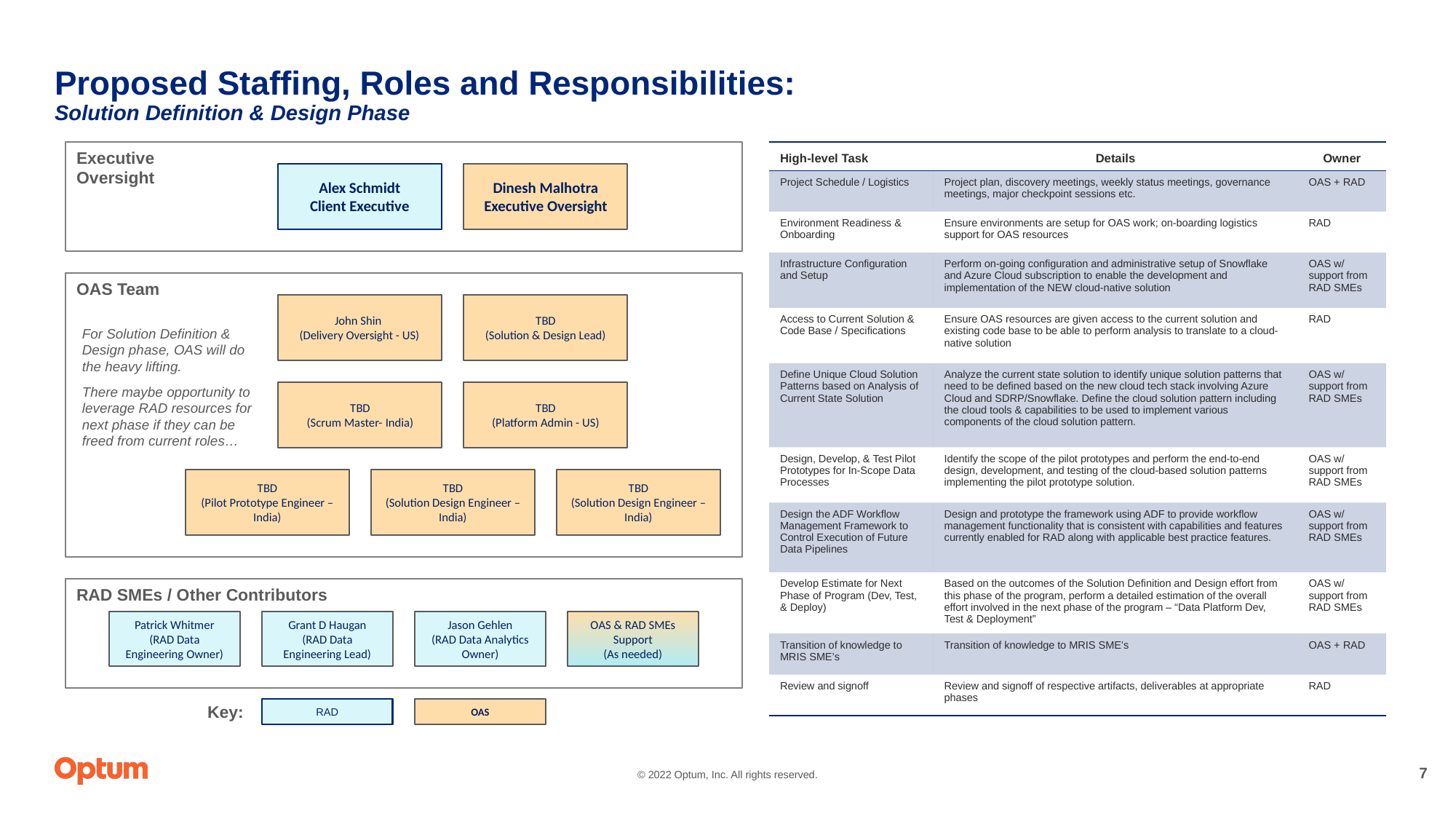

# Proposed Staffing, Roles and Responsibilities: Solution Definition & Design Phase
| High-level Task | Details | Owner |
| --- | --- | --- |
| Project Schedule / Logistics | Project plan, discovery meetings, weekly status meetings, governance meetings, major checkpoint sessions etc. | OAS + RAD |
| Environment Readiness & Onboarding | Ensure environments are setup for OAS work; on-boarding logistics support for OAS resources | RAD |
| Infrastructure Configuration and Setup | Perform on-going configuration and administrative setup of Snowflake and Azure Cloud subscription to enable the development and implementation of the NEW cloud-native solution | OAS w/ support from RAD SMEs |
| Access to Current Solution & Code Base / Specifications | Ensure OAS resources are given access to the current solution and existing code base to be able to perform analysis to translate to a cloud-native solution | RAD |
| Define Unique Cloud Solution Patterns based on Analysis of Current State Solution | Analyze the current state solution to identify unique solution patterns that need to be defined based on the new cloud tech stack involving Azure Cloud and SDRP/Snowflake. Define the cloud solution pattern including the cloud tools & capabilities to be used to implement various components of the cloud solution pattern. | OAS w/ support from RAD SMEs |
| Design, Develop, & Test Pilot Prototypes for In-Scope Data Processes | Identify the scope of the pilot prototypes and perform the end-to-end design, development, and testing of the cloud-based solution patterns implementing the pilot prototype solution. | OAS w/ support from RAD SMEs |
| Design the ADF Workflow Management Framework to Control Execution of Future Data Pipelines | Design and prototype the framework using ADF to provide workflow management functionality that is consistent with capabilities and features currently enabled for RAD along with applicable best practice features. | OAS w/ support from RAD SMEs |
| Develop Estimate for Next Phase of Program (Dev, Test, & Deploy) | Based on the outcomes of the Solution Definition and Design effort from this phase of the program, perform a detailed estimation of the overall effort involved in the next phase of the program – “Data Platform Dev, Test & Deployment” | OAS w/ support from RAD SMEs |
| Transition of knowledge to MRIS SME’s | Transition of knowledge to MRIS SME’s | OAS + RAD |
| Review and signoff | Review and signoff of respective artifacts, deliverables at appropriate phases | RAD |
Executive
Oversight
Alex Schmidt
Client Executive
Dinesh Malhotra
Executive Oversight
OAS Team
John Shin
(Delivery Oversight - US)
TBD
(Solution & Design Lead)
For Solution Definition & Design phase, OAS will do the heavy lifting.
There maybe opportunity to leverage RAD resources for next phase if they can be freed from current roles…
TBD
(Scrum Master- India)
TBD
(Platform Admin - US)
TBD
(Pilot Prototype Engineer – India)
TBD
(Solution Design Engineer – India)
TBD
(Solution Design Engineer – India)
RAD SMEs / Other Contributors
Patrick Whitmer
(RAD Data Engineering Owner)
Grant D Haugan
(RAD Data Engineering Lead)
Jason Gehlen
(RAD Data Analytics Owner)
OAS & RAD SMEs Support
(As needed)
RAD
OAS
Key: